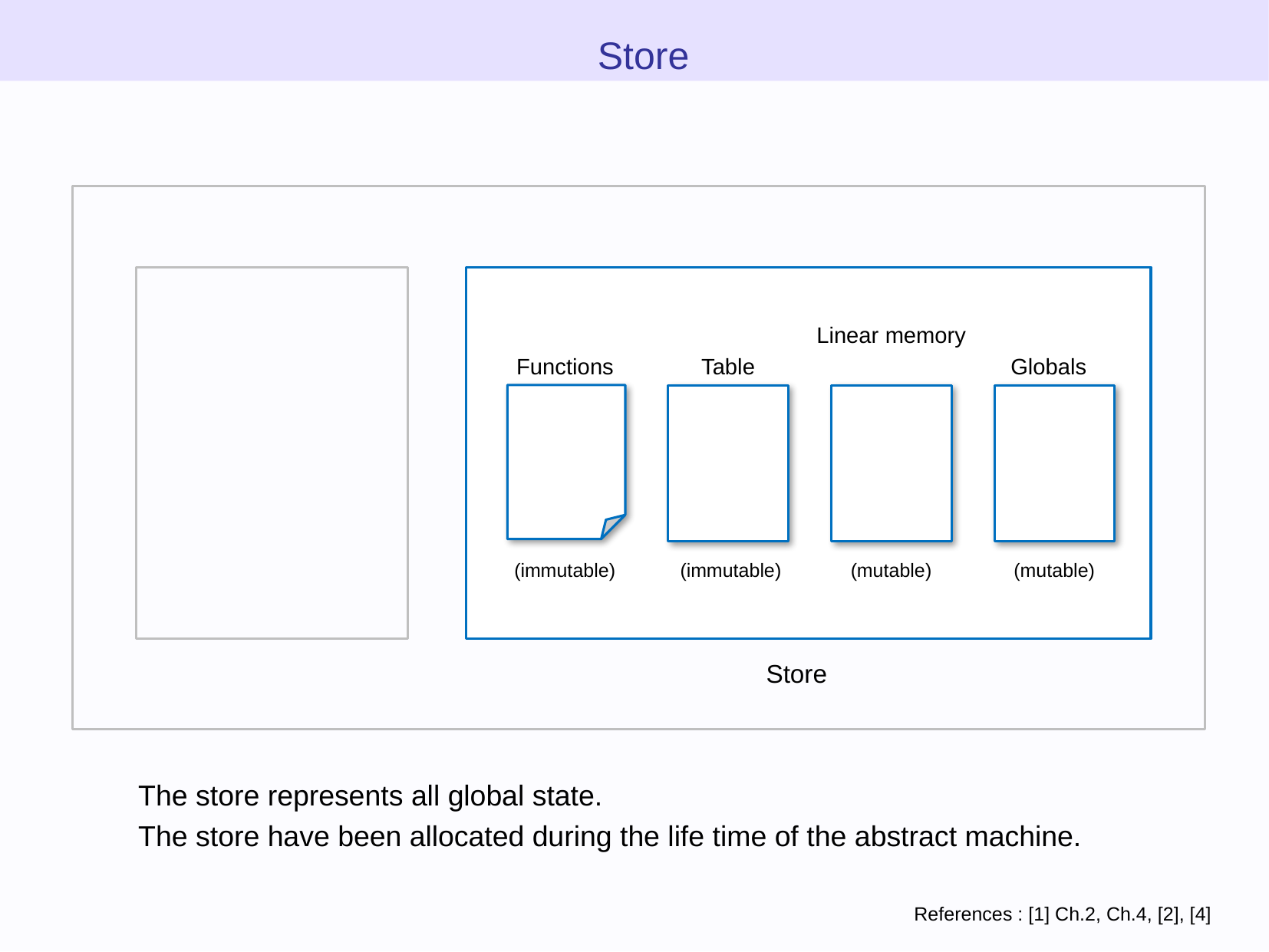

Store

Linear memory
Functions
Table
Globals

(immutable)
(immutable)
(mutable)
(mutable)
Store
The store represents all global state.
The store have been allocated during the life time of the abstract machine.
References : [1] Ch.2, Ch.4, [2], [4]